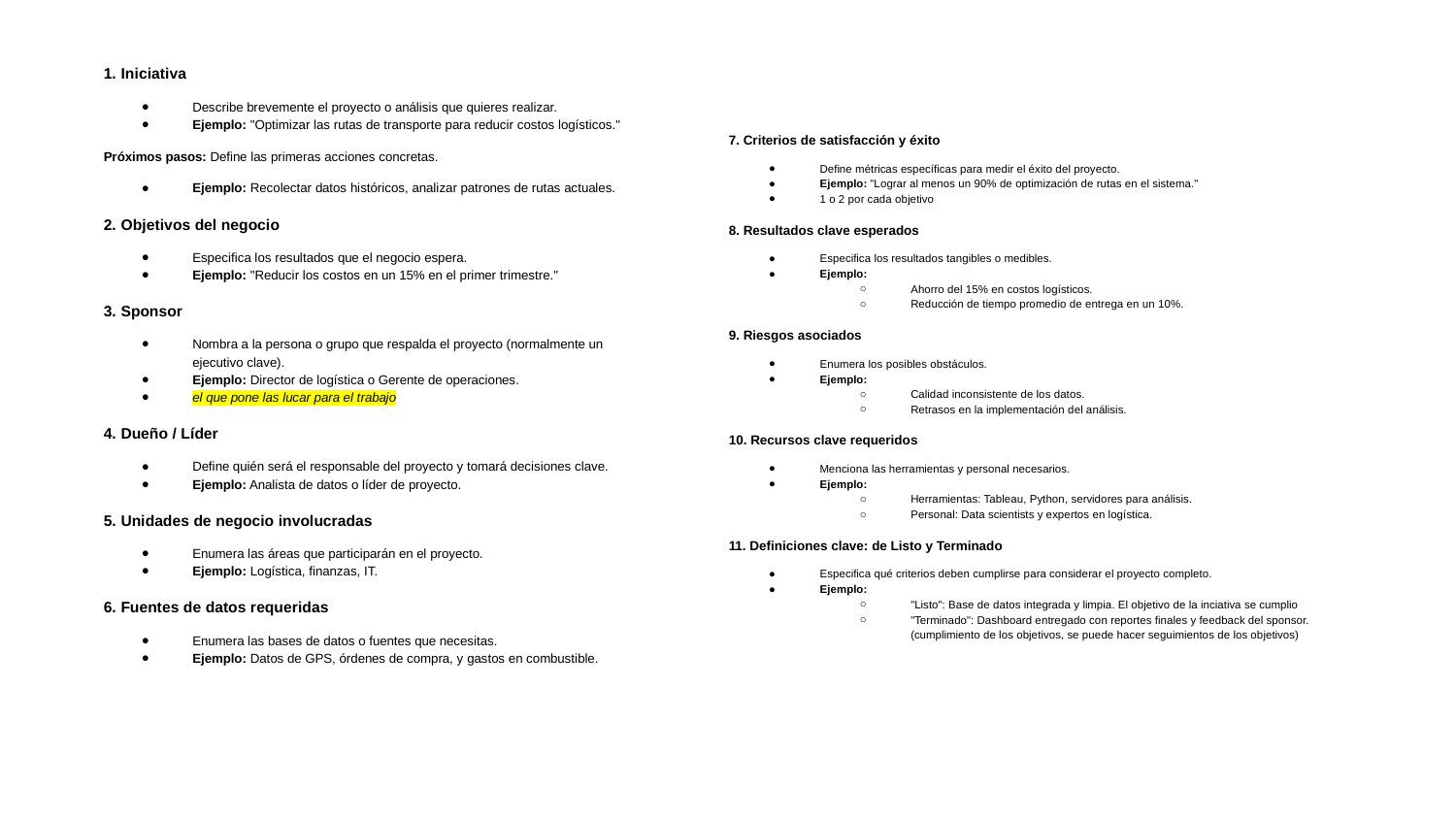

1. Iniciativa
Describe brevemente el proyecto o análisis que quieres realizar.
Ejemplo: "Optimizar las rutas de transporte para reducir costos logísticos."
Próximos pasos: Define las primeras acciones concretas.
Ejemplo: Recolectar datos históricos, analizar patrones de rutas actuales.
2. Objetivos del negocio
Especifica los resultados que el negocio espera.
Ejemplo: "Reducir los costos en un 15% en el primer trimestre."
3. Sponsor
Nombra a la persona o grupo que respalda el proyecto (normalmente un ejecutivo clave).
Ejemplo: Director de logística o Gerente de operaciones.
el que pone las lucar para el trabajo
4. Dueño / Líder
Define quién será el responsable del proyecto y tomará decisiones clave.
Ejemplo: Analista de datos o líder de proyecto.
5. Unidades de negocio involucradas
Enumera las áreas que participarán en el proyecto.
Ejemplo: Logística, finanzas, IT.
6. Fuentes de datos requeridas
Enumera las bases de datos o fuentes que necesitas.
Ejemplo: Datos de GPS, órdenes de compra, y gastos en combustible.
7. Criterios de satisfacción y éxito
Define métricas específicas para medir el éxito del proyecto.
Ejemplo: "Lograr al menos un 90% de optimización de rutas en el sistema."
1 o 2 por cada objetivo
8. Resultados clave esperados
Especifica los resultados tangibles o medibles.
Ejemplo:
Ahorro del 15% en costos logísticos.
Reducción de tiempo promedio de entrega en un 10%.
9. Riesgos asociados
Enumera los posibles obstáculos.
Ejemplo:
Calidad inconsistente de los datos.
Retrasos en la implementación del análisis.
10. Recursos clave requeridos
Menciona las herramientas y personal necesarios.
Ejemplo:
Herramientas: Tableau, Python, servidores para análisis.
Personal: Data scientists y expertos en logística.
11. Definiciones clave: de Listo y Terminado
Especifica qué criterios deben cumplirse para considerar el proyecto completo.
Ejemplo:
"Listo": Base de datos integrada y limpia. El objetivo de la inciativa se cumplio
"Terminado": Dashboard entregado con reportes finales y feedback del sponsor. (cumplimiento de los objetivos, se puede hacer seguimientos de los objetivos)